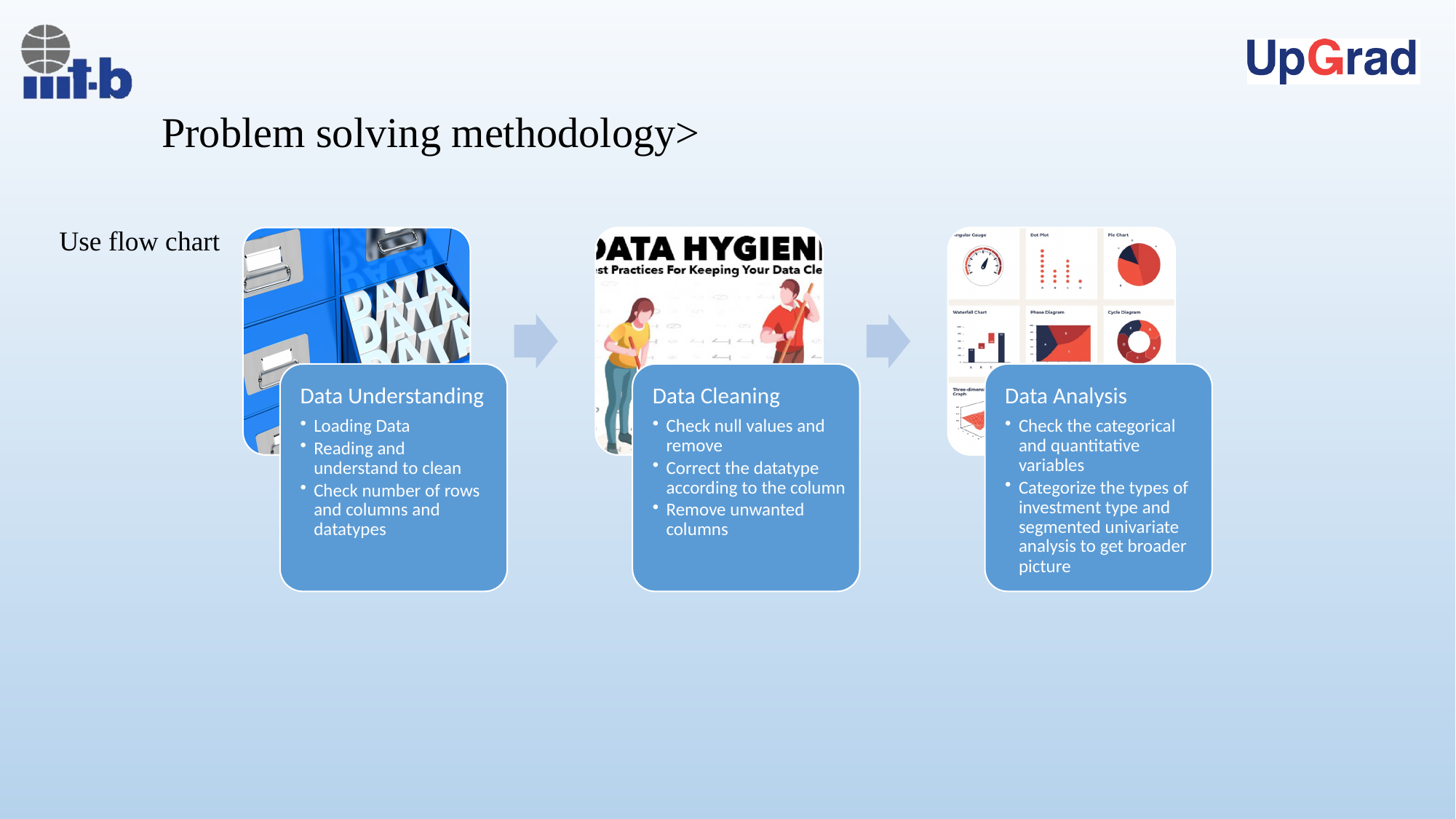

# Problem solving methodology>
Data Understanding
Loading Data
Reading and understand to clean
Check number of rows and columns and datatypes

Data Cleaning
Check null values and remove
Correct the datatype according to the column
Remove unwanted columns

Data Analysis
Check the categorical and quantitative variables
Categorize the types of investment type and segmented univariate analysis to get broader picture
Use flow chart